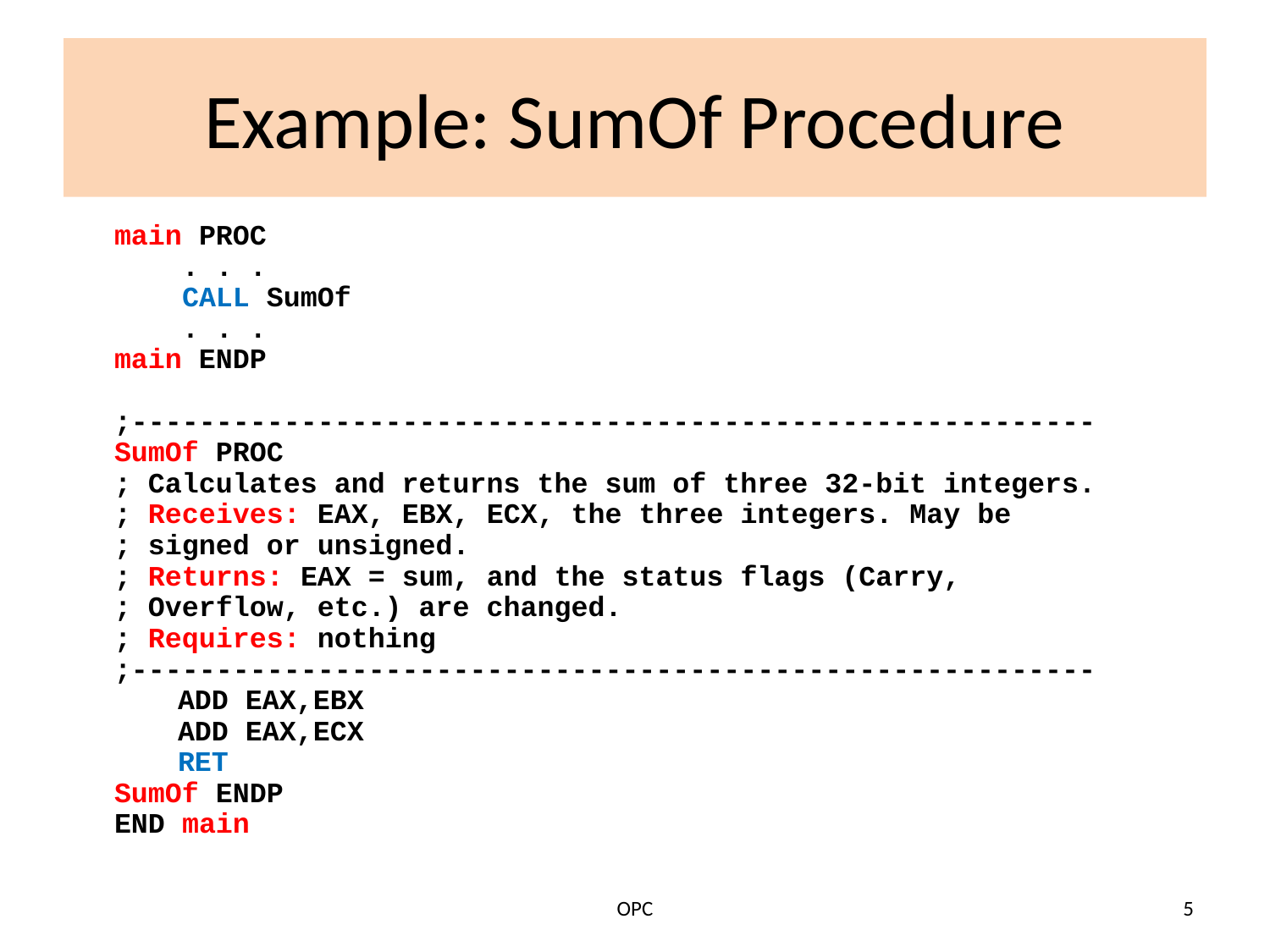

# Example: SumOf Procedure
main PROC
    . . .
    CALL SumOf
    . . .
main ENDP

;---------------------------------------------------------
SumOf PROC
; Calculates and returns the sum of three 32-bit integers.
; Receives: EAX, EBX, ECX, the three integers. May be
; signed or unsigned.
; Returns: EAX = sum, and the status flags (Carry,
; Overflow, etc.) are changed.
; Requires: nothing
;---------------------------------------------------------
ADD EAX,EBX
ADD EAX,ECX
RET
SumOf ENDP
END main
OPC
5